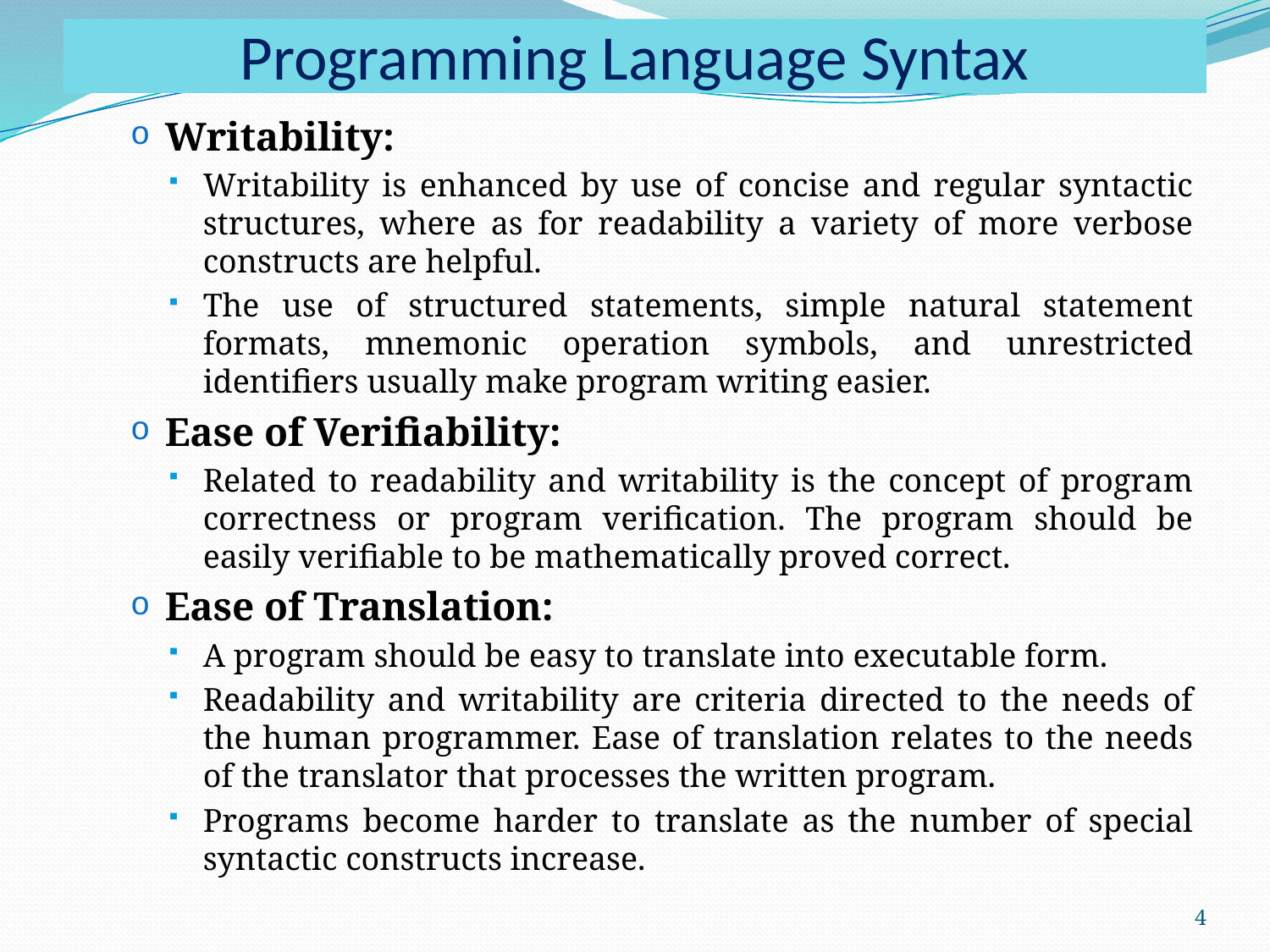

# Programming Language Syntax
Writability:
Writability is enhanced by use of concise and regular syntactic structures, where as for readability a variety of more verbose constructs are helpful.
The use of structured statements, simple natural statement formats, mnemonic operation symbols, and unrestricted identifiers usually make program writing easier.
Ease of Verifiability:
Related to readability and writability is the concept of program correctness or program verification. The program should be easily verifiable to be mathematically proved correct.
Ease of Translation:
A program should be easy to translate into executable form.
Readability and writability are criteria directed to the needs of the human programmer. Ease of translation relates to the needs of the translator that processes the written program.
Programs become harder to translate as the number of special syntactic constructs increase.
4